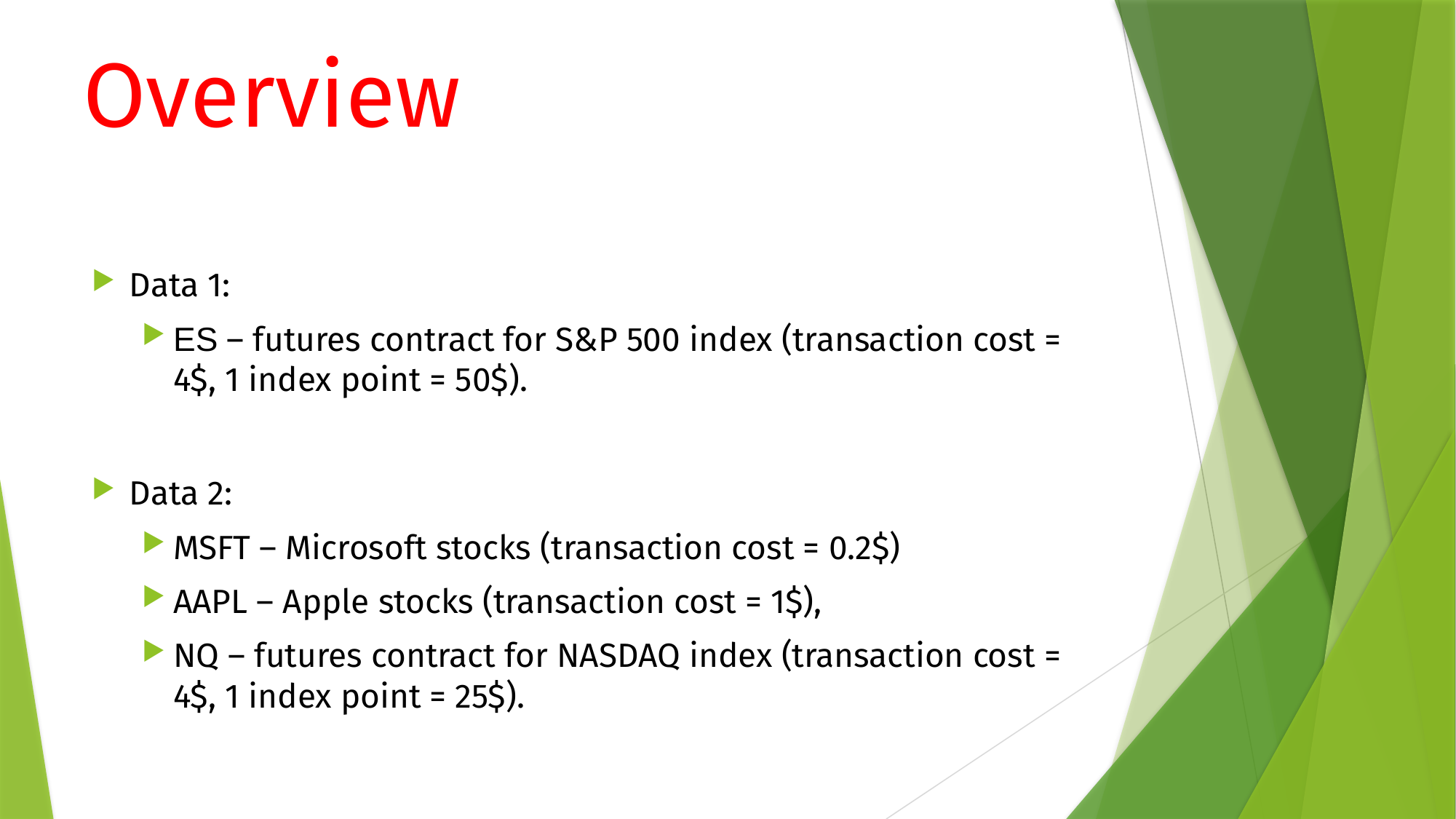

# Overview
Data 1:
ES – futures contract for S&P 500 index (transaction cost = 4$, 1 index point = 50$).

Data 2:
MSFT – Microsoft stocks (transaction cost = 0.2$)
AAPL – Apple stocks (transaction cost = 1$),
NQ – futures contract for NASDAQ index (transaction cost = 4$, 1 index point = 25$).